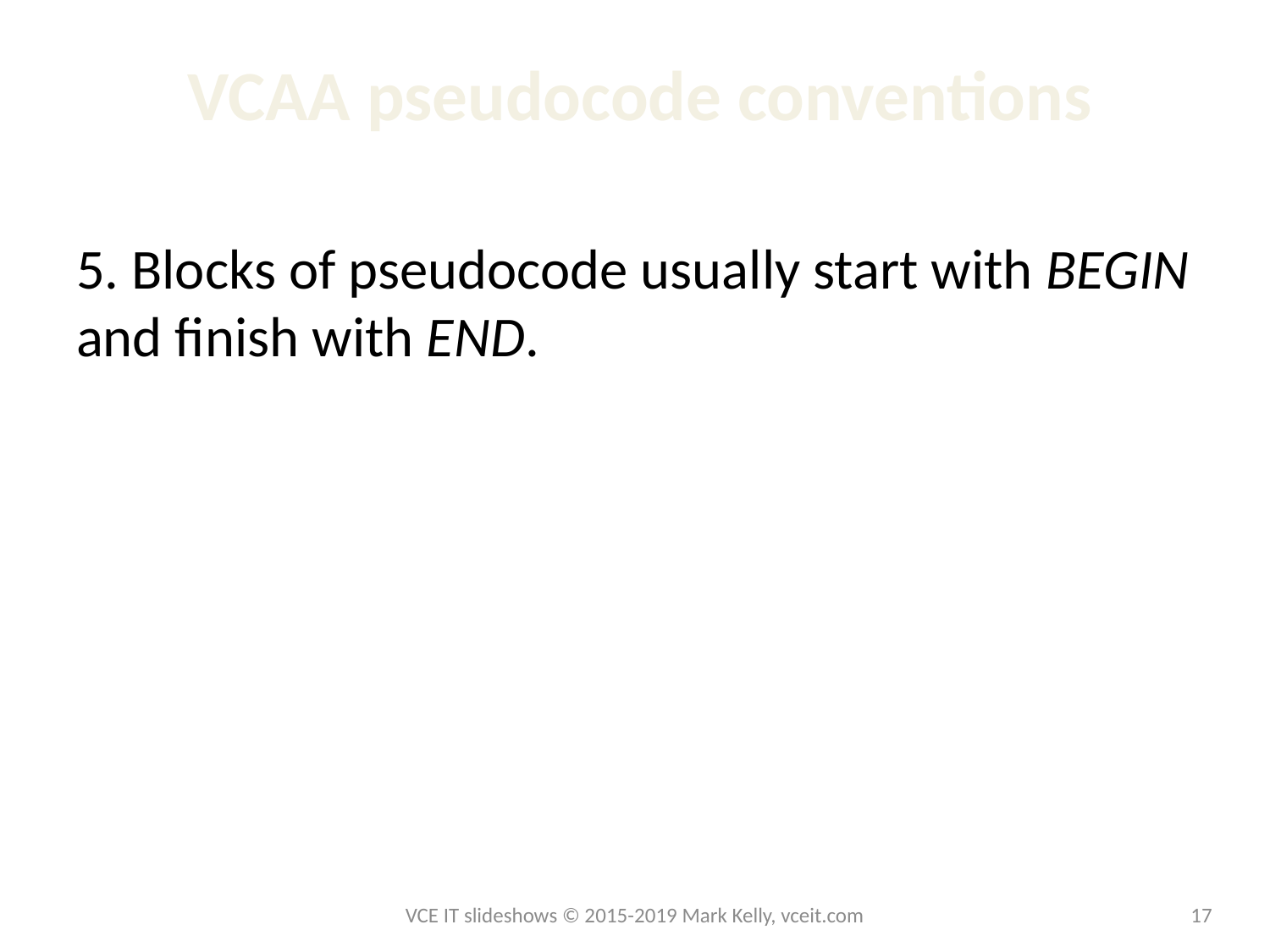

# VCAA pseudocode conventions
5. Blocks of pseudocode usually start with BEGIN and finish with END.
VCE IT slideshows © 2015-2019 Mark Kelly, vceit.com
17